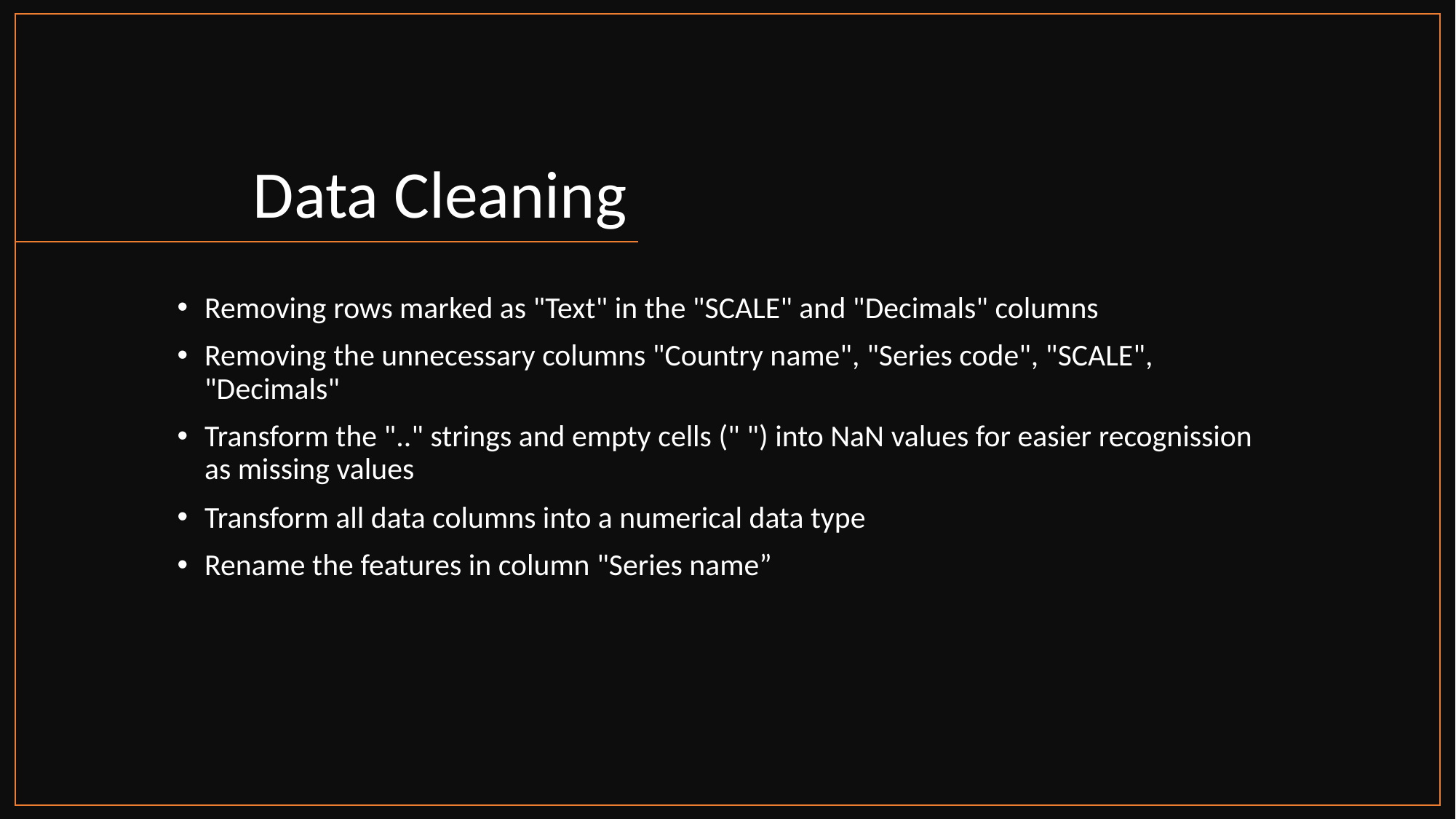

# Data Cleaning
Removing rows marked as "Text" in the "SCALE" and "Decimals" columns
Removing the unnecessary columns "Country name", "Series code", "SCALE", "Decimals"
Transform the ".." strings and empty cells (" ") into NaN values for easier recognission as missing values
Transform all data columns into a numerical data type
Rename the features in column "Series name”